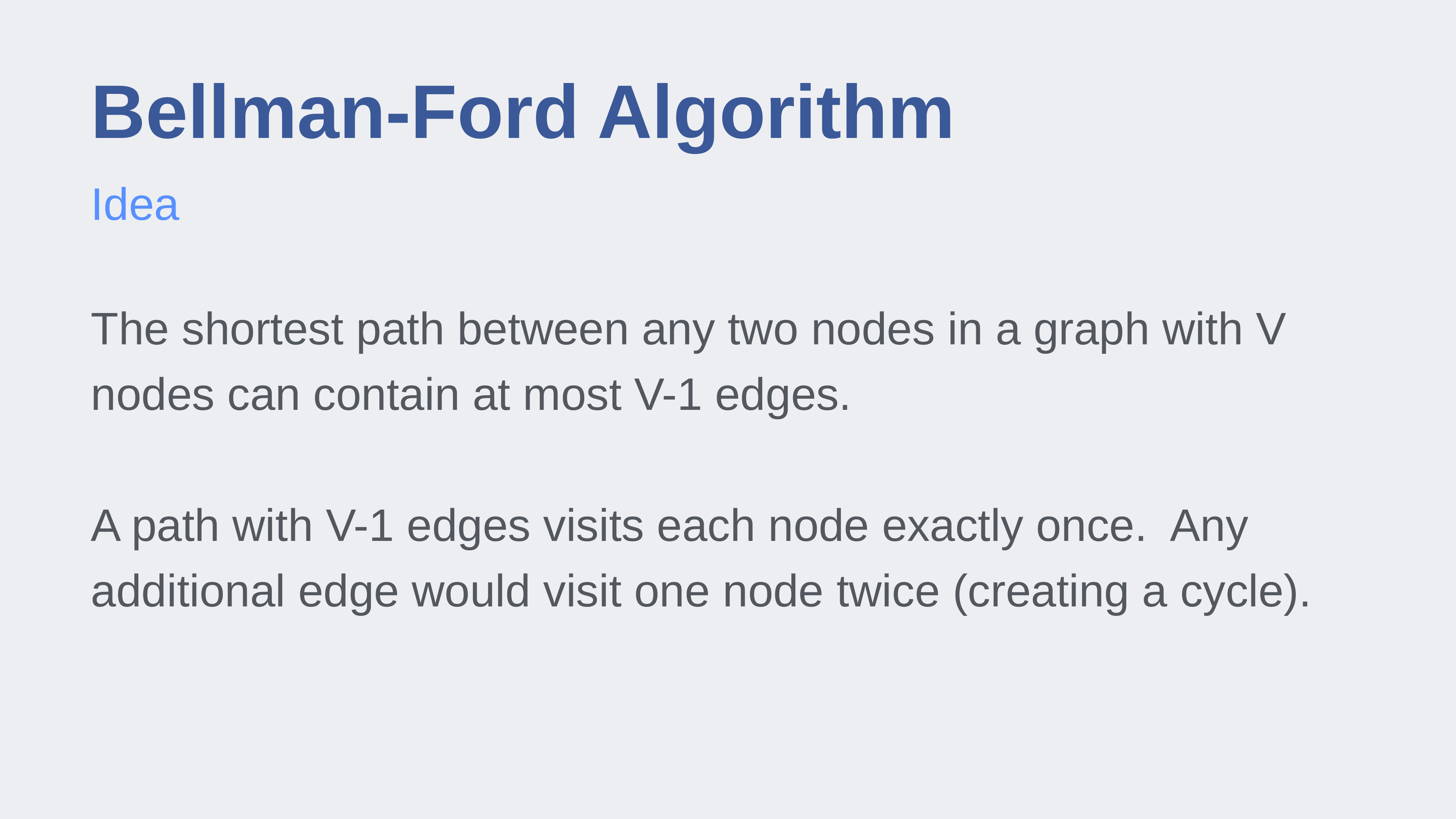

# Bellman-Ford Algorithm
Idea
The shortest path between any two nodes in a graph with V nodes can contain at most V-1 edges.

A path with V-1 edges visits each node exactly once.  Any additional edge would visit one node twice (creating a cycle).